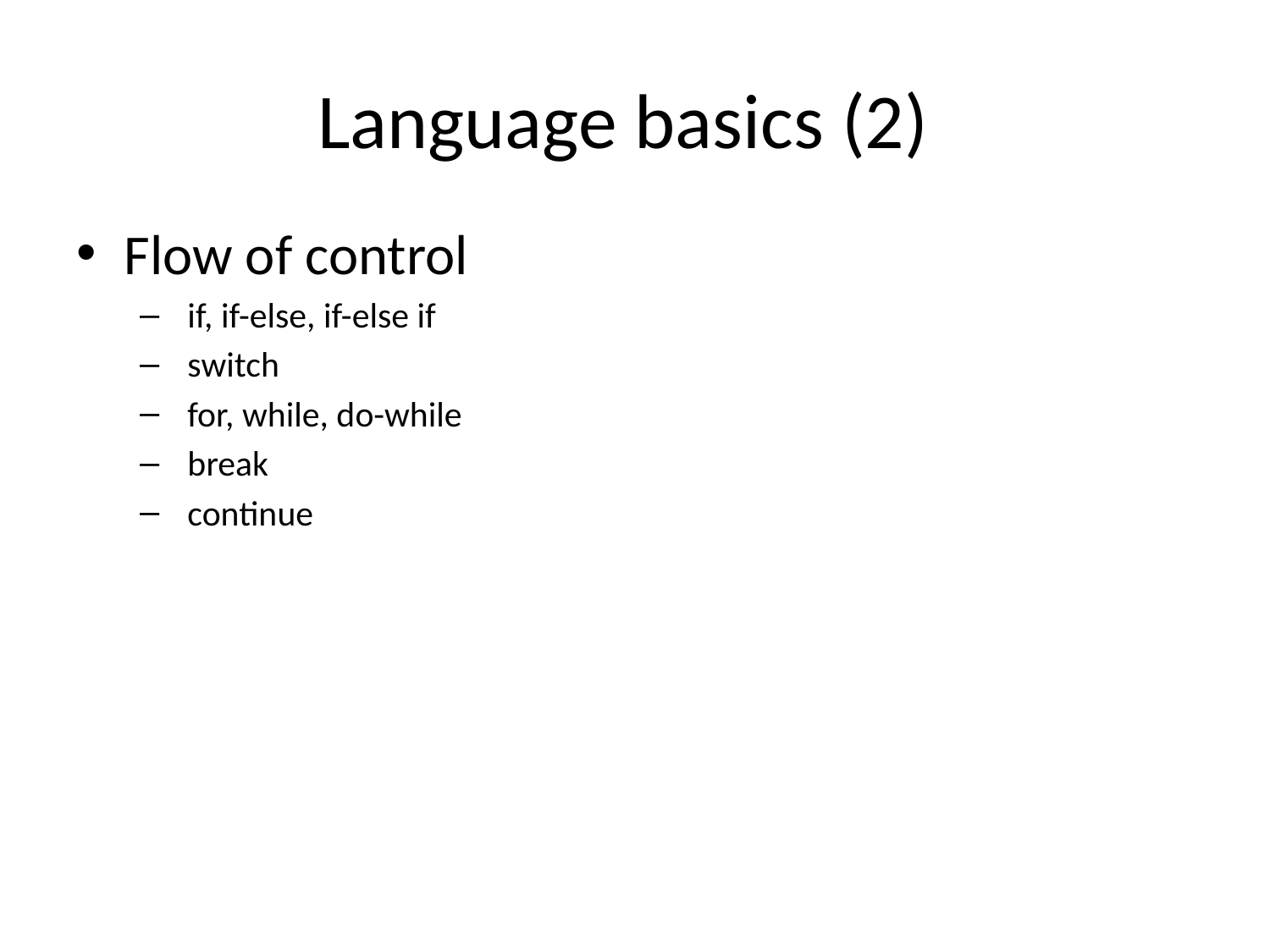

Language basics (2)

Flow of control
 if, if-else, if-else if
 switch
 for, while, do-while
 break
 continue